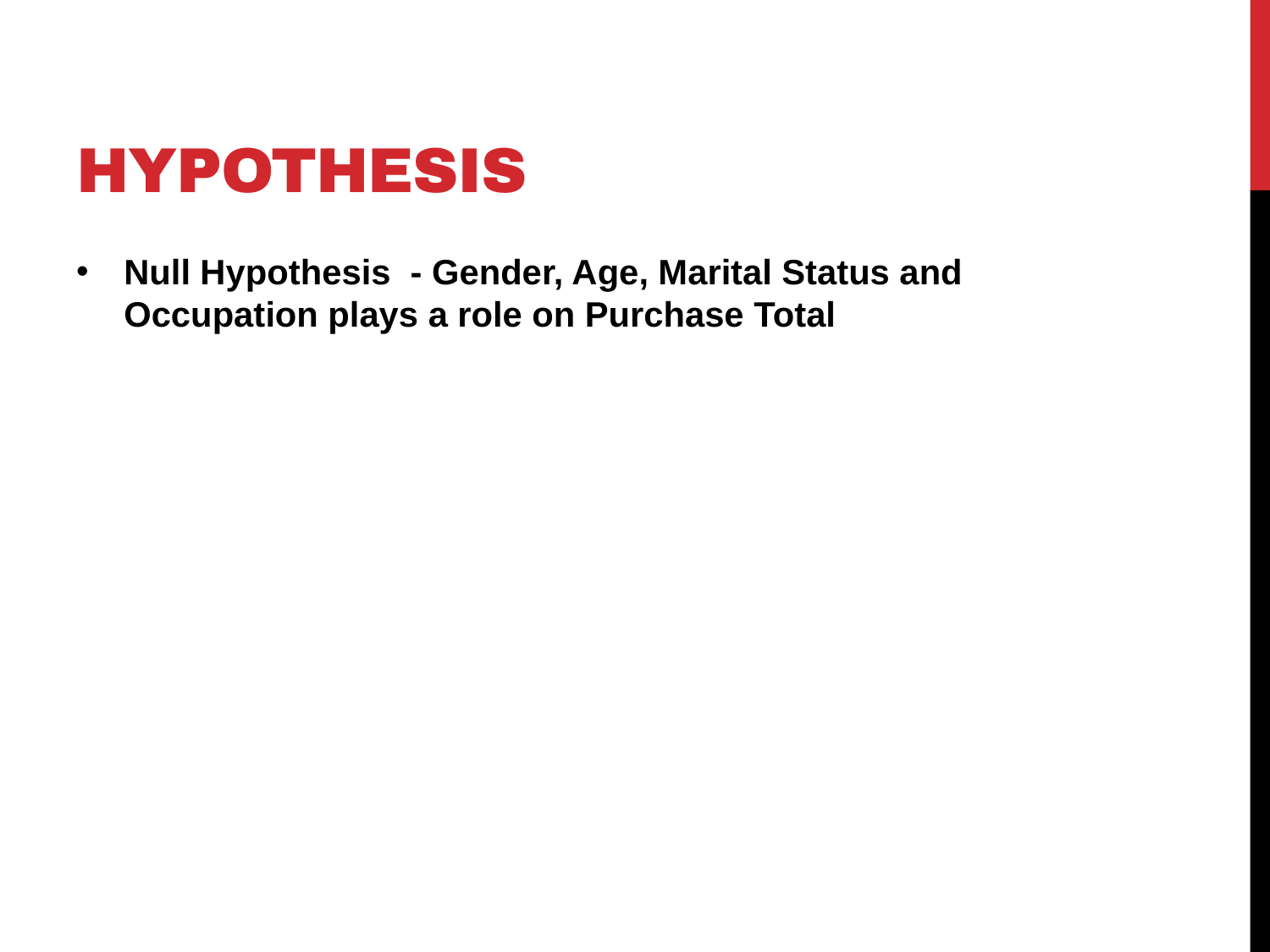

# Hypothesis
Null Hypothesis  - Gender, Age, Marital Status and Occupation plays a role on Purchase Total